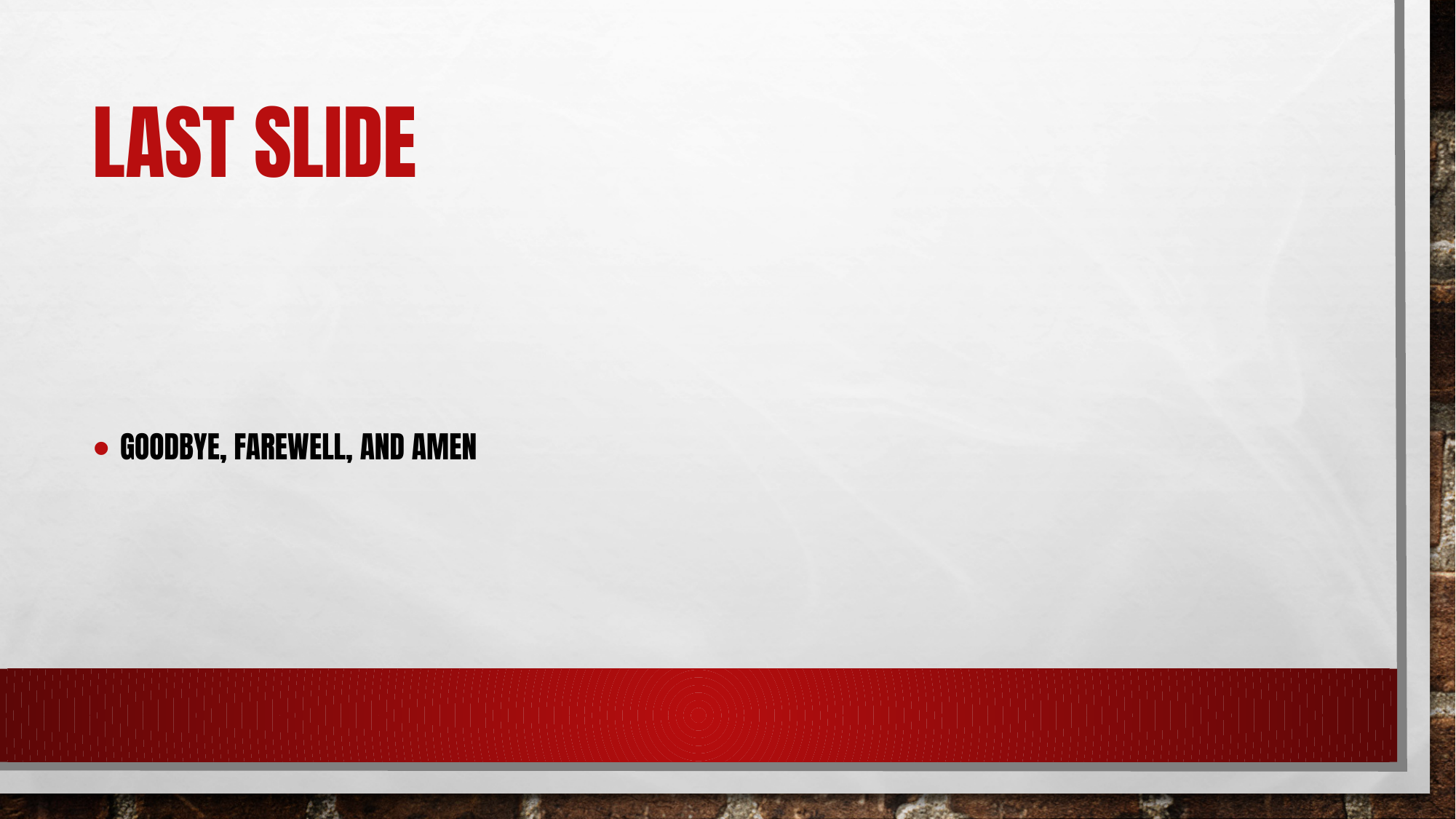

# Last slide
Goodbye, farewell, and amen